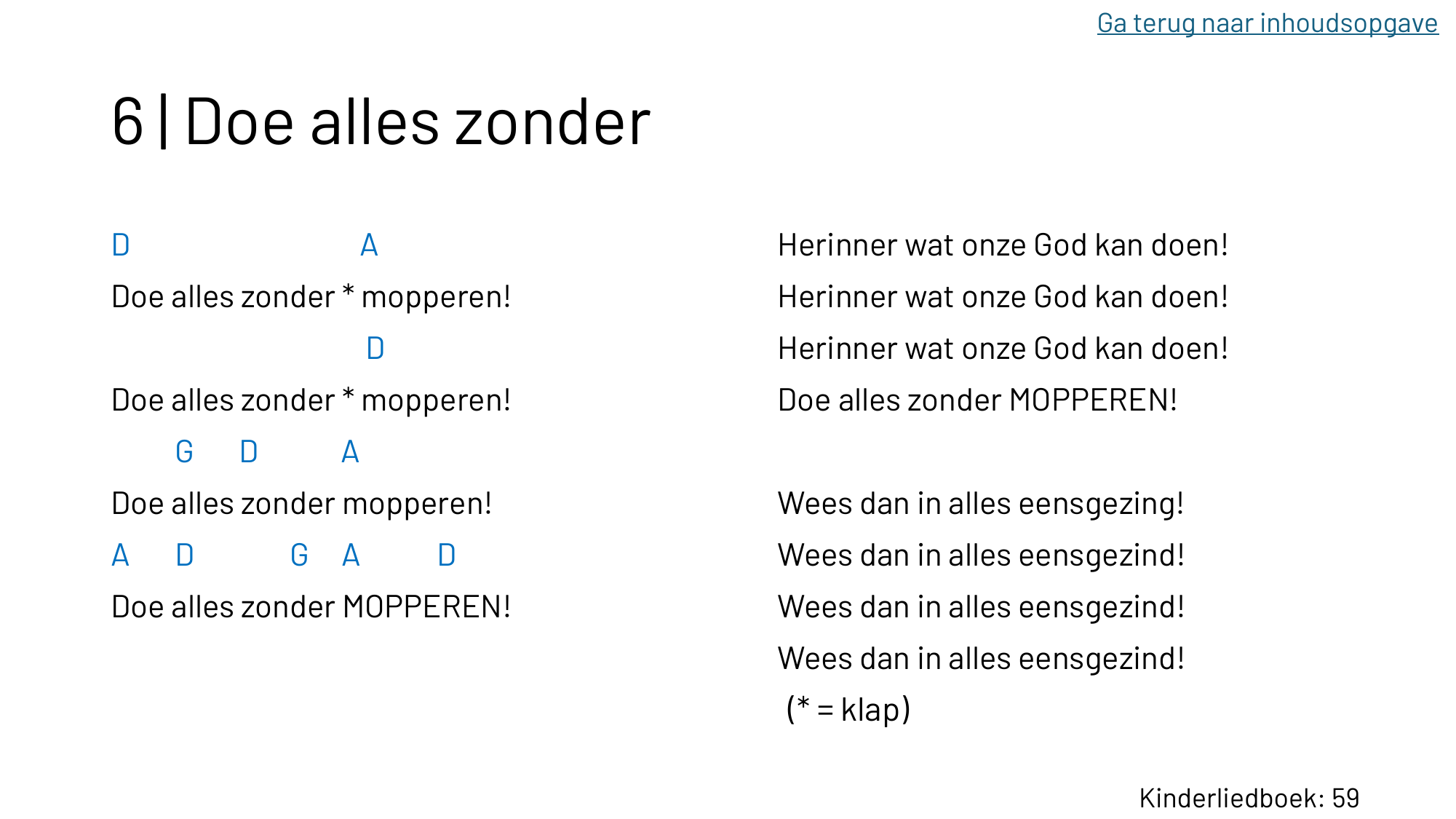

Ga terug naar inhoudsopgave
# 6 | Doe alles zonder
D                                    A
Doe alles zonder * mopperen!
                                        D
Doe alles zonder * mopperen!
          G       D             A
Doe alles zonder mopperen!
A       D               G     A            D
Doe alles zonder MOPPEREN!

Herinner wat onze God kan doen!
Herinner wat onze God kan doen!
Herinner wat onze God kan doen!
Doe alles zonder MOPPEREN!

Wees dan in alles eensgezing!
Wees dan in alles eensgezind!
Wees dan in alles eensgezind!
Wees dan in alles eensgezind!

(* = klap)
Kinderliedboek: 59